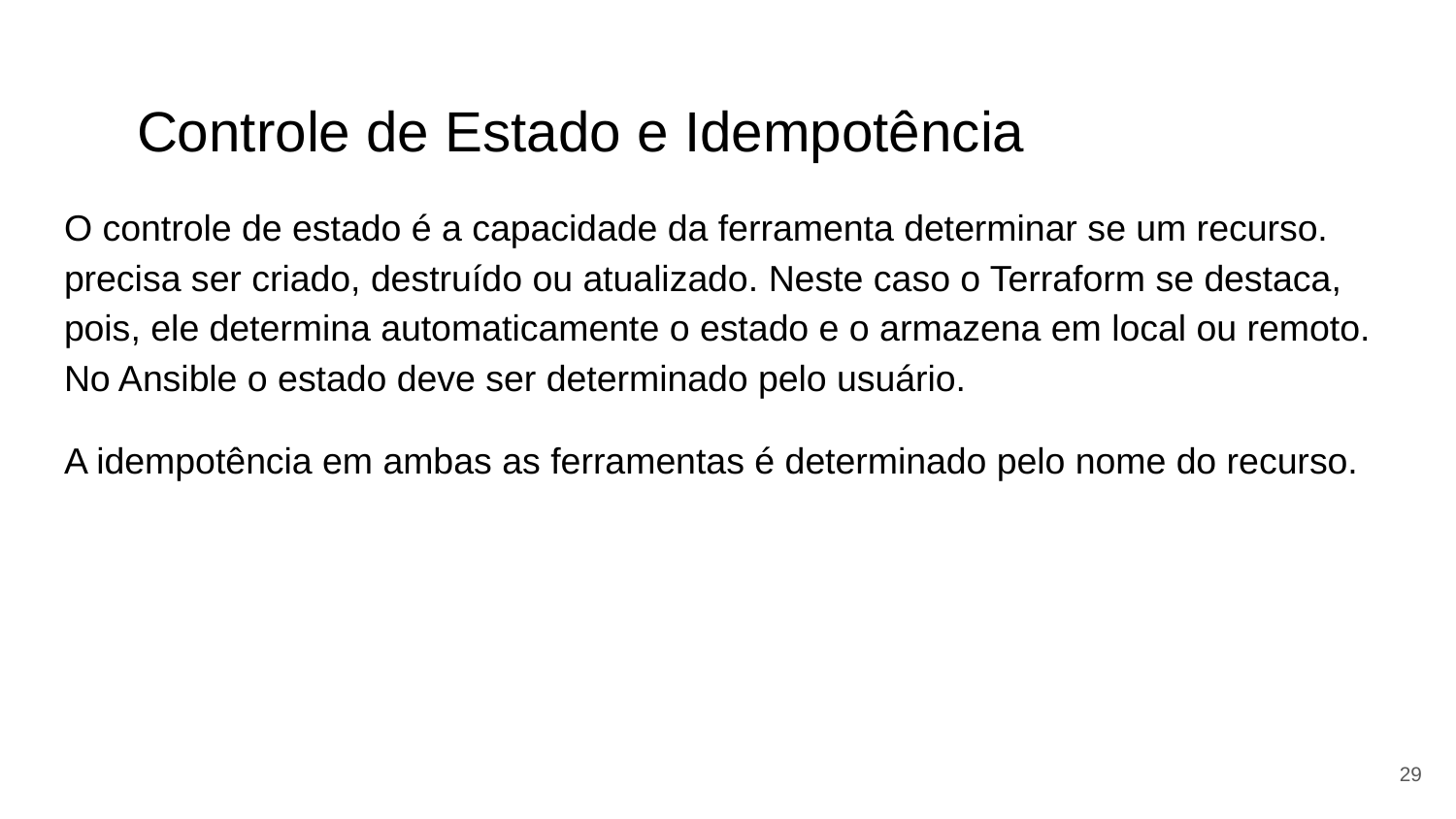

# Controle de Estado e Idempotência
O controle de estado é a capacidade da ferramenta determinar se um recurso. precisa ser criado, destruído ou atualizado. Neste caso o Terraform se destaca, pois, ele determina automaticamente o estado e o armazena em local ou remoto. No Ansible o estado deve ser determinado pelo usuário.
A idempotência em ambas as ferramentas é determinado pelo nome do recurso.

29